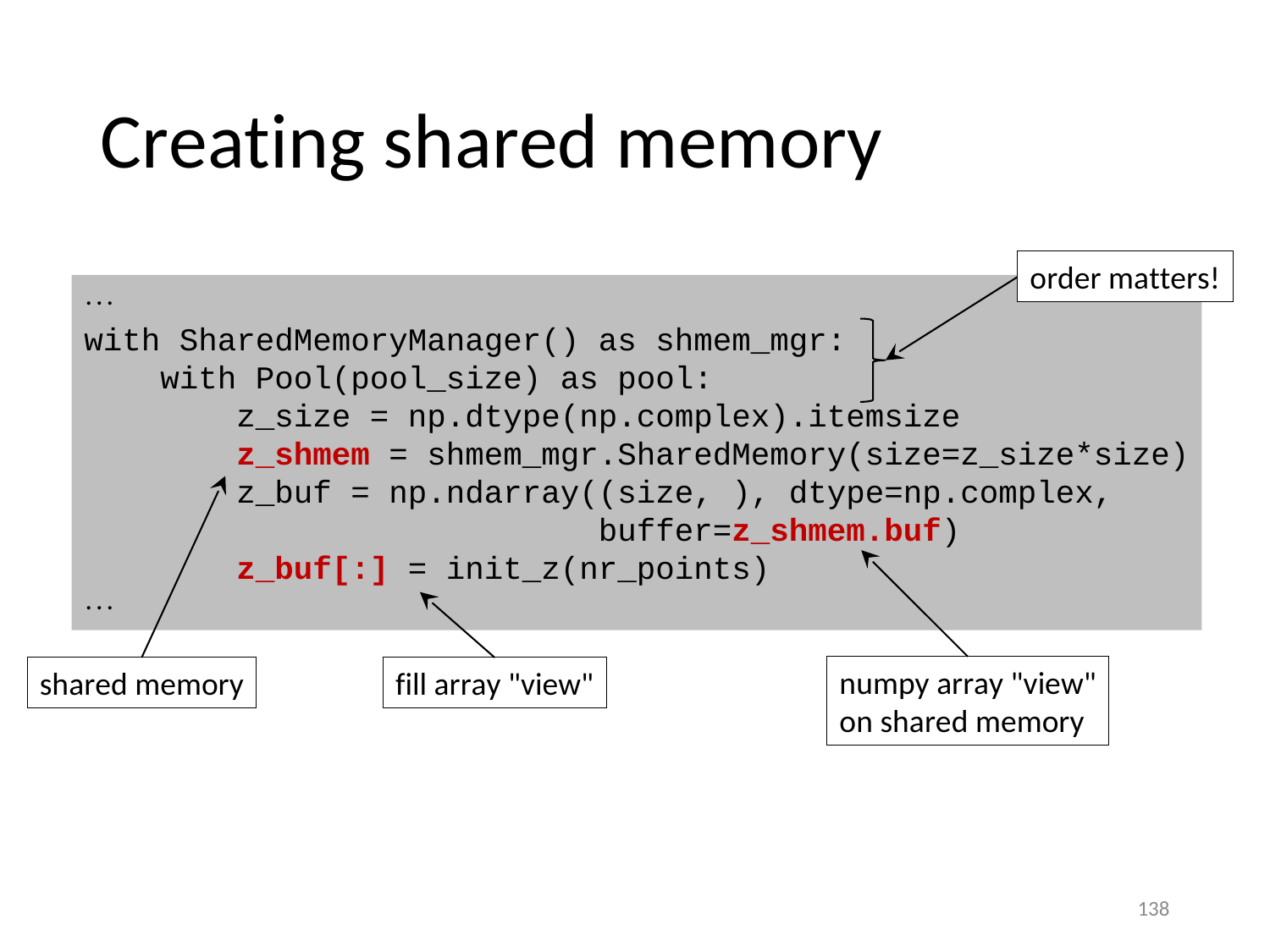

# Creating shared memory
order matters!

…
with SharedMemoryManager() as shmem_mgr:
    with Pool(pool_size) as pool:
        z_size = np.dtype(np.complex).itemsize
        z_shmem = shmem_mgr.SharedMemory(size=z_size*size)
        z_buf = np.ndarray((size, ), dtype=np.complex,
                           buffer=z_shmem.buf)
        z_buf[:] = init_z(nr_points)
…
shared memory
numpy array "view"
on shared memory
fill array "view"
138